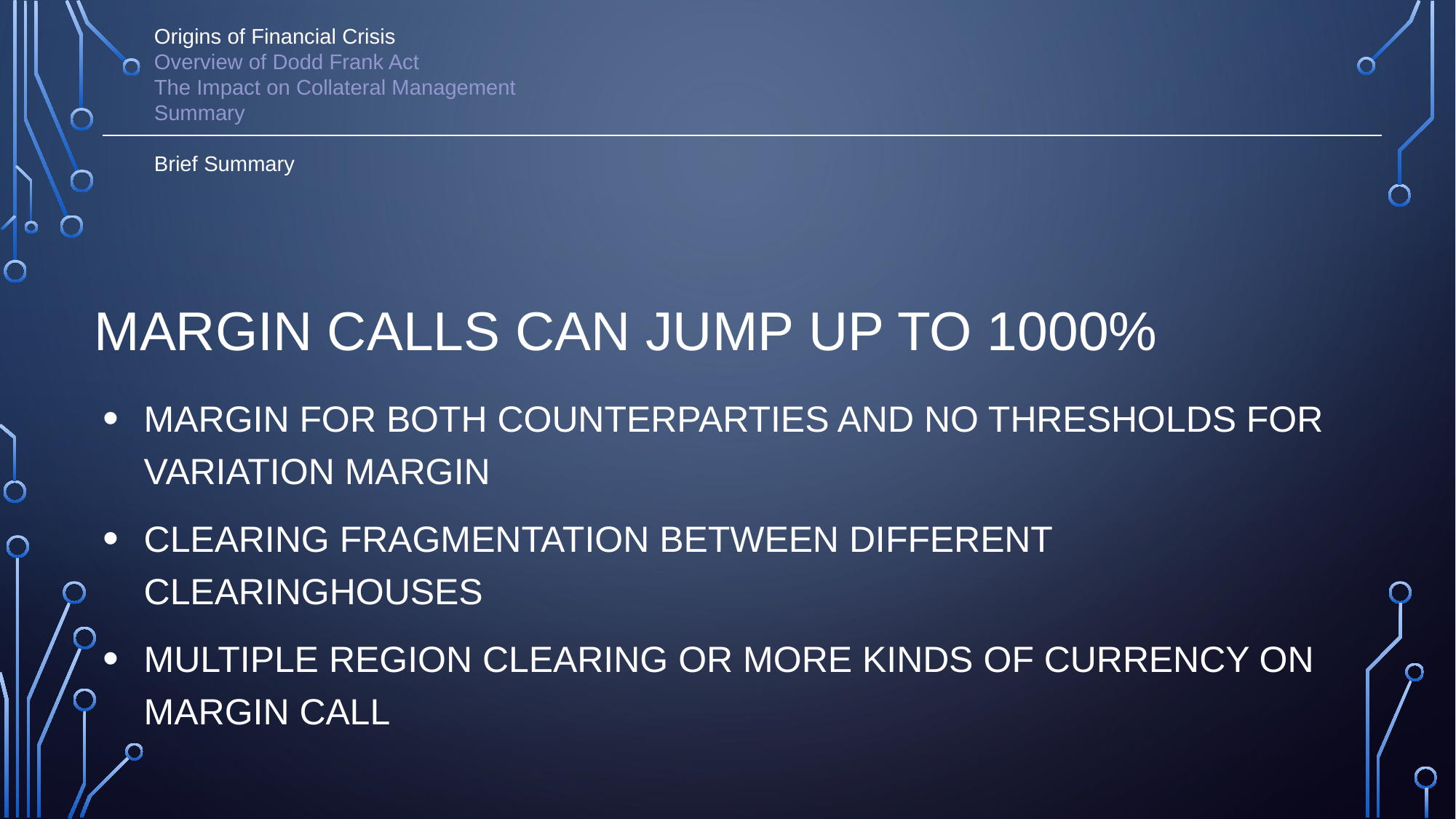

Origins of Financial Crisis
Overview of Dodd Frank Act
The Impact on Collateral Management
Summary

Brief Summary
# Margin calls can jump up to 1000%
Margin for both counterparties and no thresholds for variation margin
Clearing fragmentation between different clearinghouses
Multiple region clearing or more kinds of currency on margin call